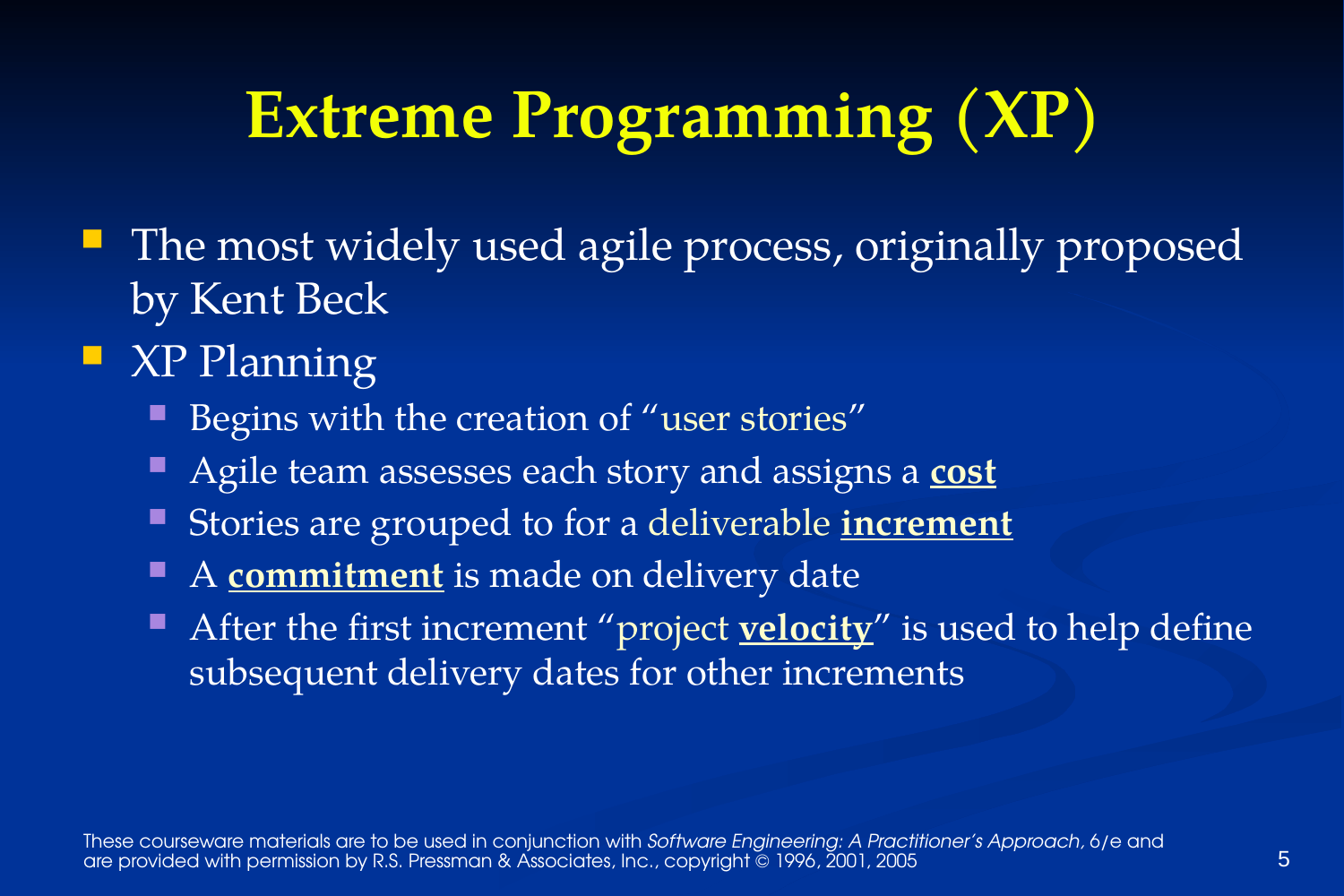

# Extreme Programming (XP)
The most widely used agile process, originally proposed by Kent Beck
XP Planning
Begins with the creation of “user stories”
Agile team assesses each story and assigns a cost
Stories are grouped to for a deliverable increment
A commitment is made on delivery date
After the first increment “project velocity” is used to help define subsequent delivery dates for other increments
These courseware materials are to be used in conjunction with Software Engineering: A Practitioner’s Approach, 6/e and are provided with permission by R.S. Pressman & Associates, Inc., copyright © 1996, 2001, 2005
5